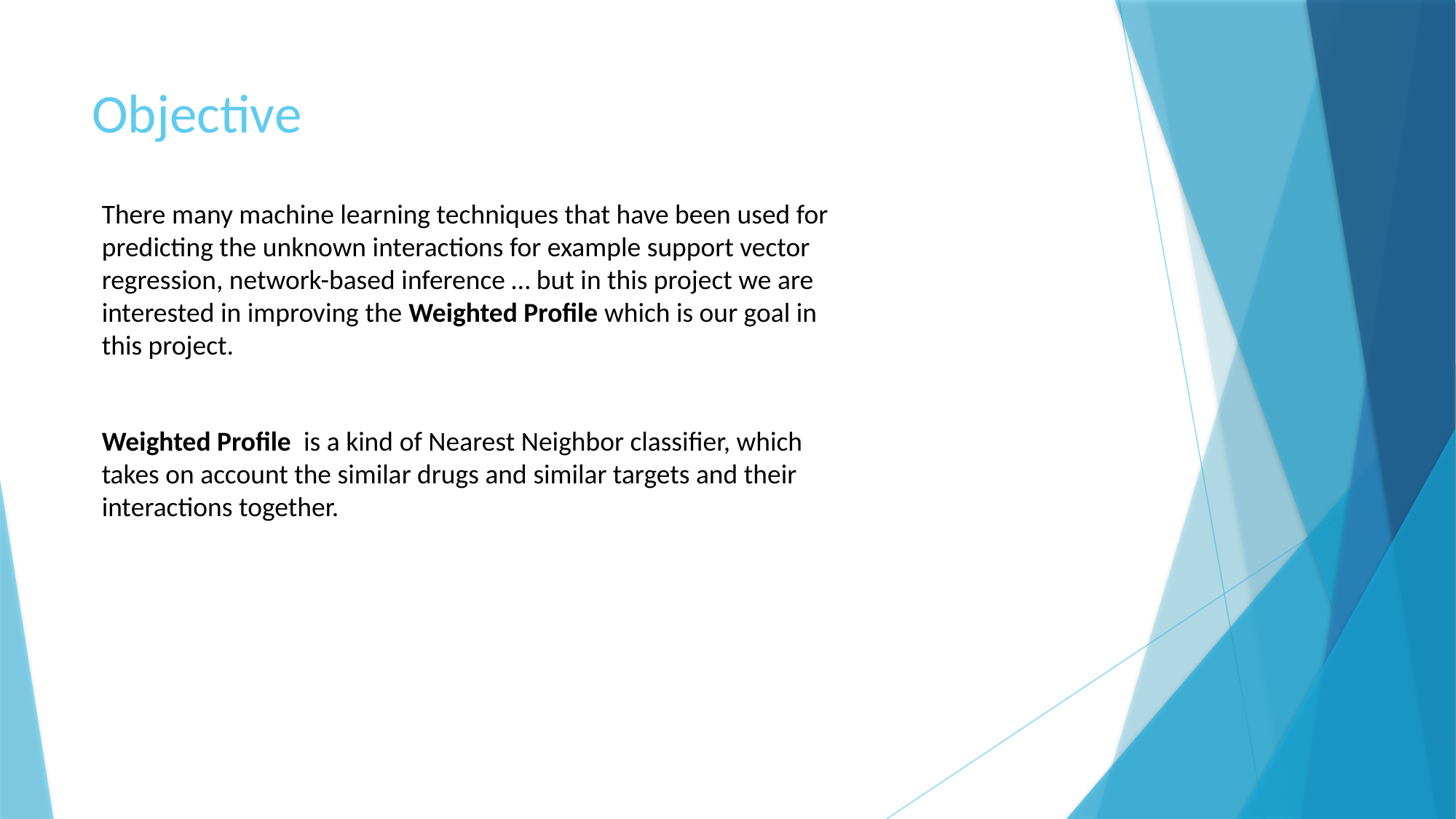

# Objective
There many machine learning techniques that have been used for predicting the unknown interactions for example support vector regression, network-based inference … but in this project we are interested in improving the Weighted Profile which is our goal in this project.

Weighted Profile  is a kind of Nearest Neighbor classifier, which takes on account the similar drugs and similar targets and their interactions together.